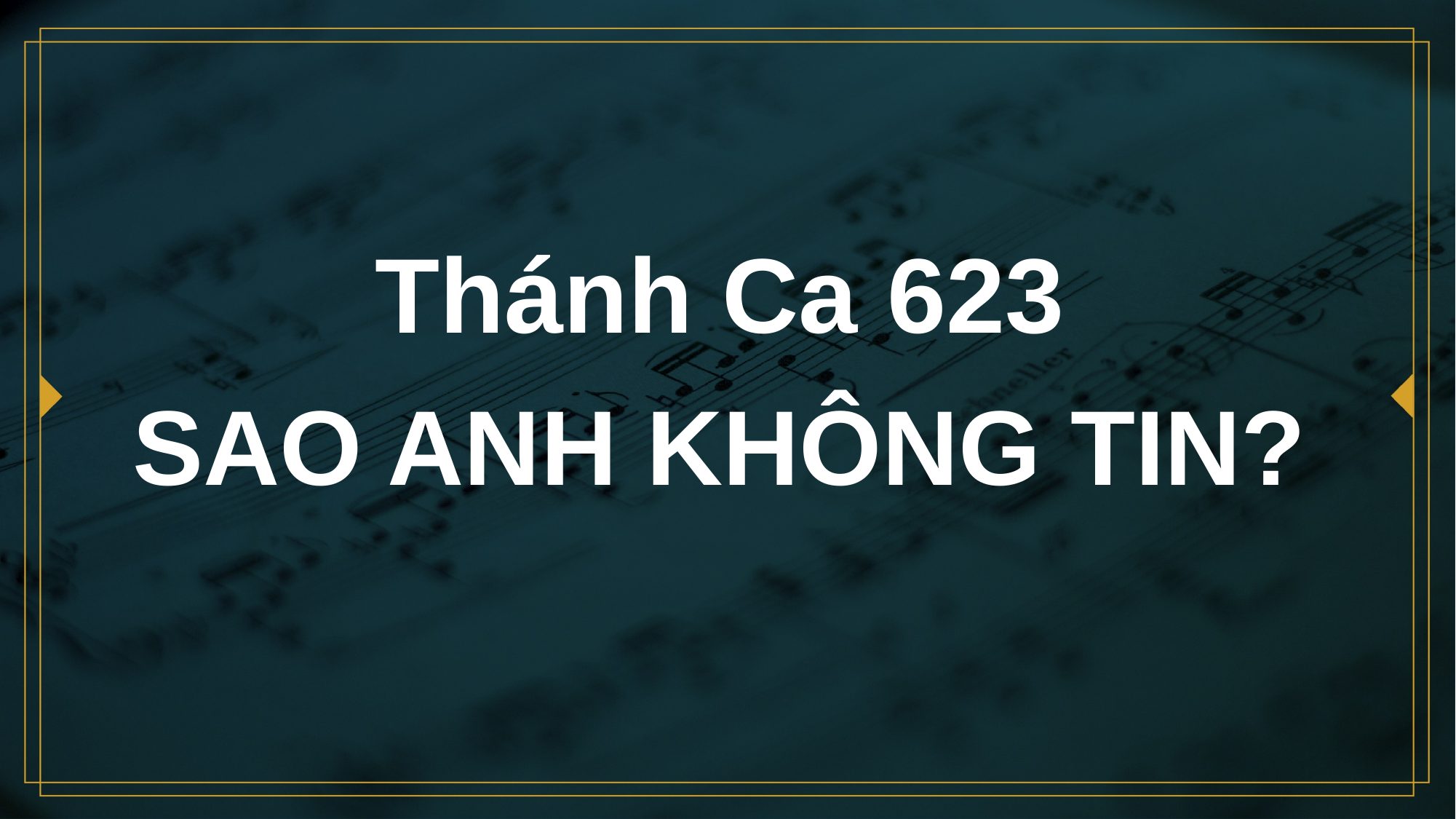

# Thánh Ca 623 SAO ANH KHÔNG TIN?